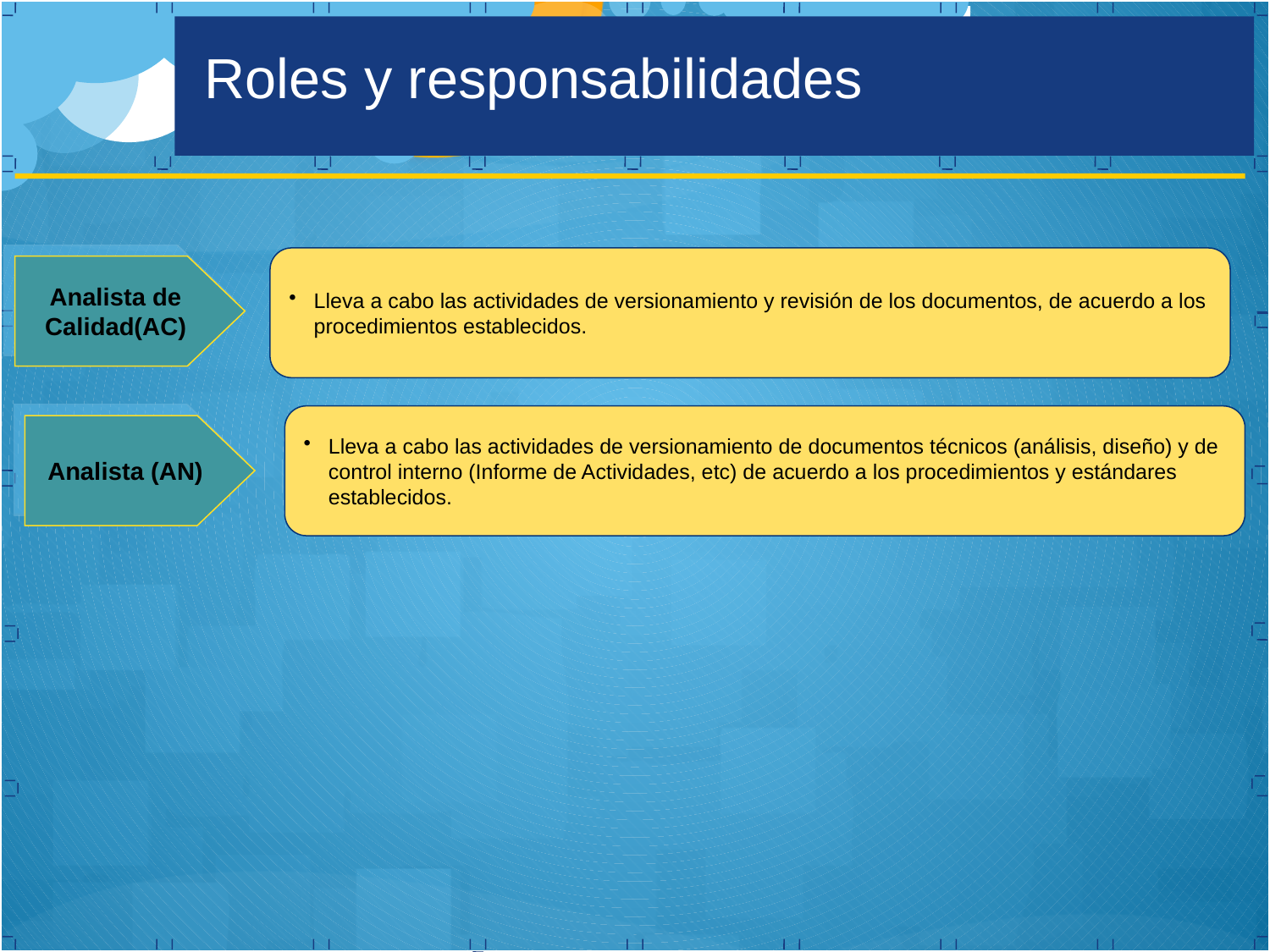

Roles y responsabilidades

Lleva a cabo las actividades de versionamiento y revisión de los documentos, de acuerdo a los procedimientos establecidos.
Analista de Calidad(AC)
Lleva a cabo las actividades de versionamiento de documentos técnicos (análisis, diseño) y de control interno (Informe de Actividades, etc) de acuerdo a los procedimientos y estándares establecidos.
Analista (AN)